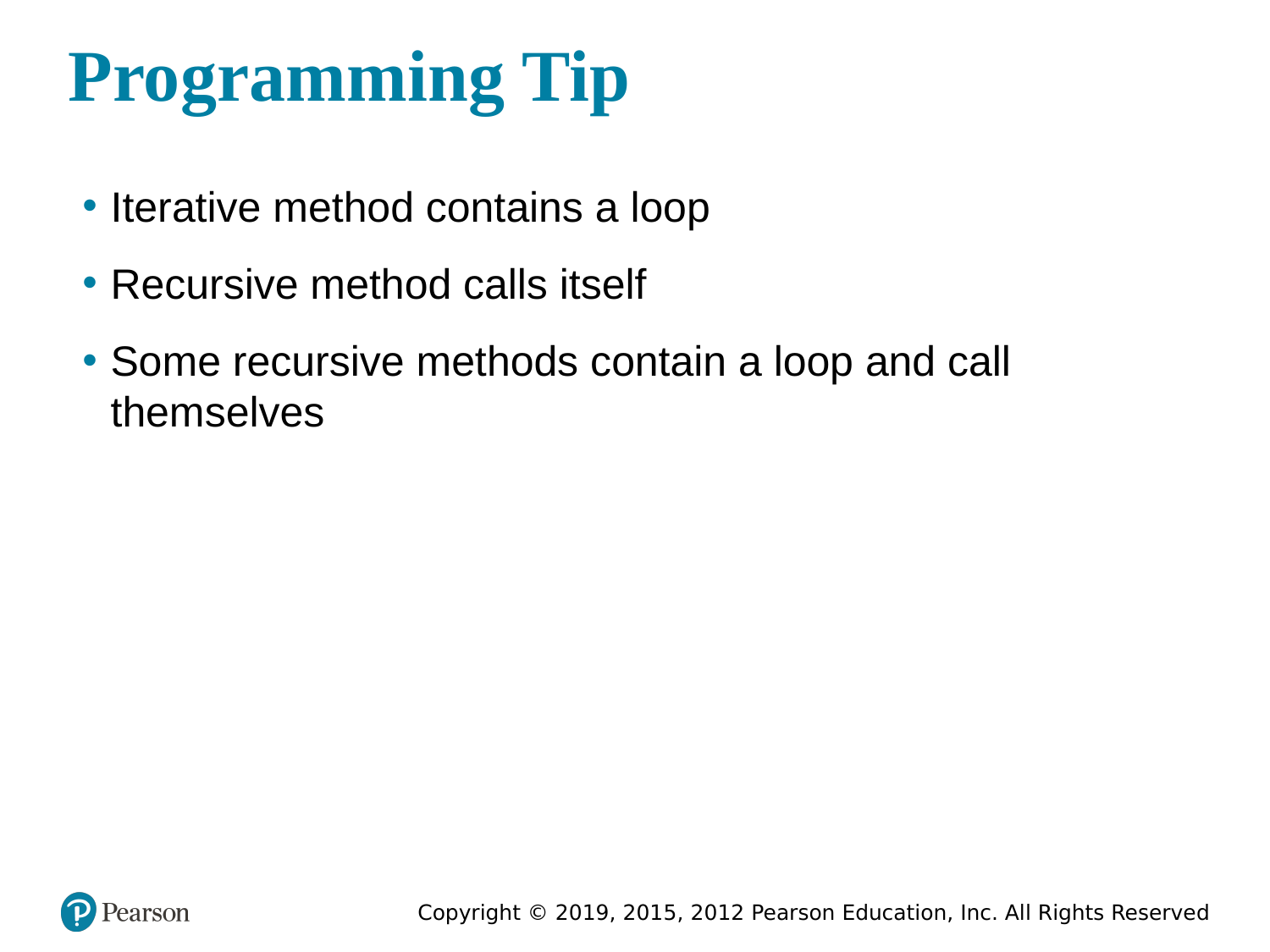

# Programming Tip
Iterative method contains a loop
Recursive method calls itself
Some recursive methods contain a loop and call themselves